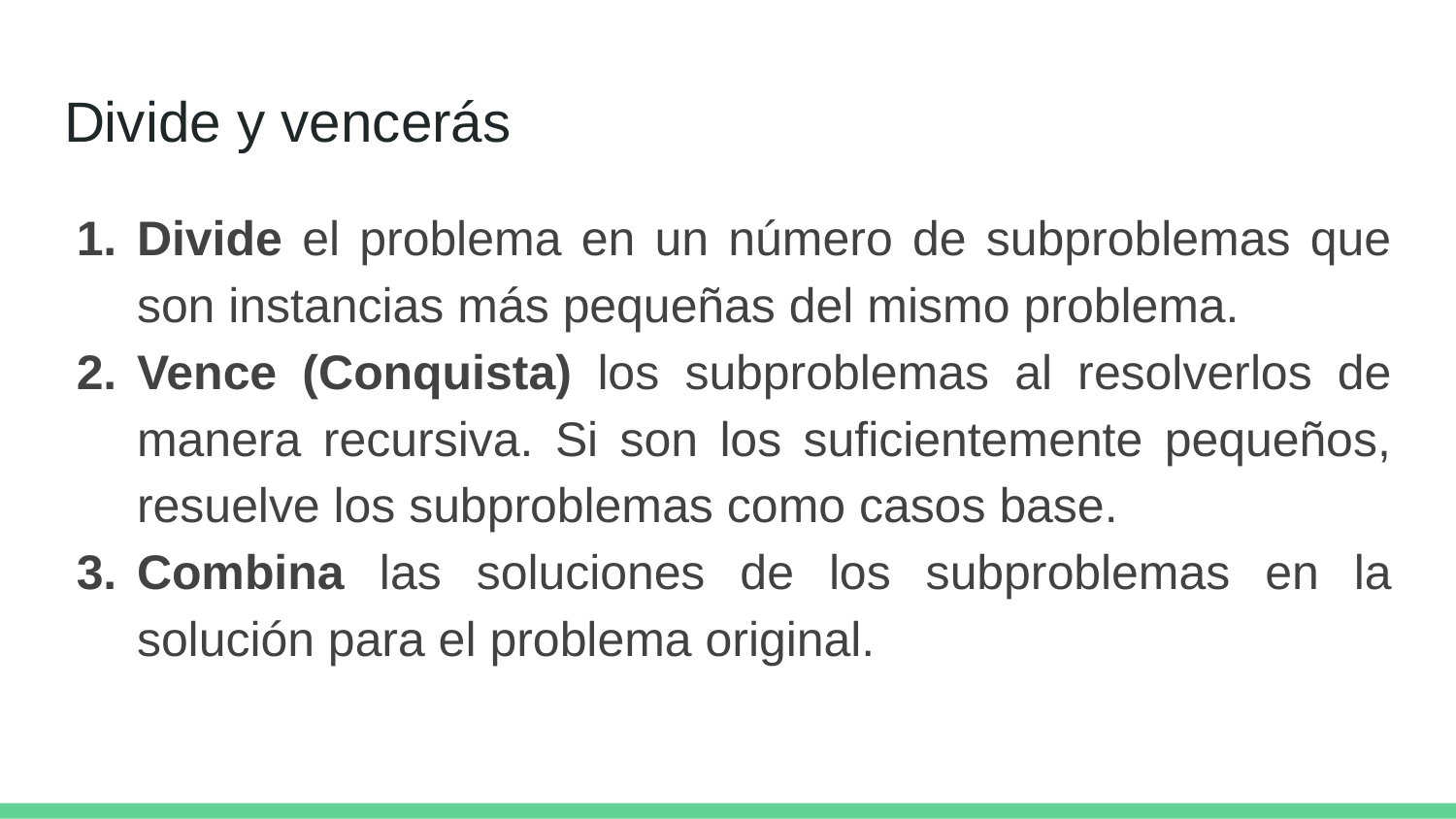

# Divide y vencerás
Divide el problema en un número de subproblemas que son instancias más pequeñas del mismo problema.
Vence (Conquista) los subproblemas al resolverlos de manera recursiva. Si son los suficientemente pequeños, resuelve los subproblemas como casos base.
Combina las soluciones de los subproblemas en la solución para el problema original.